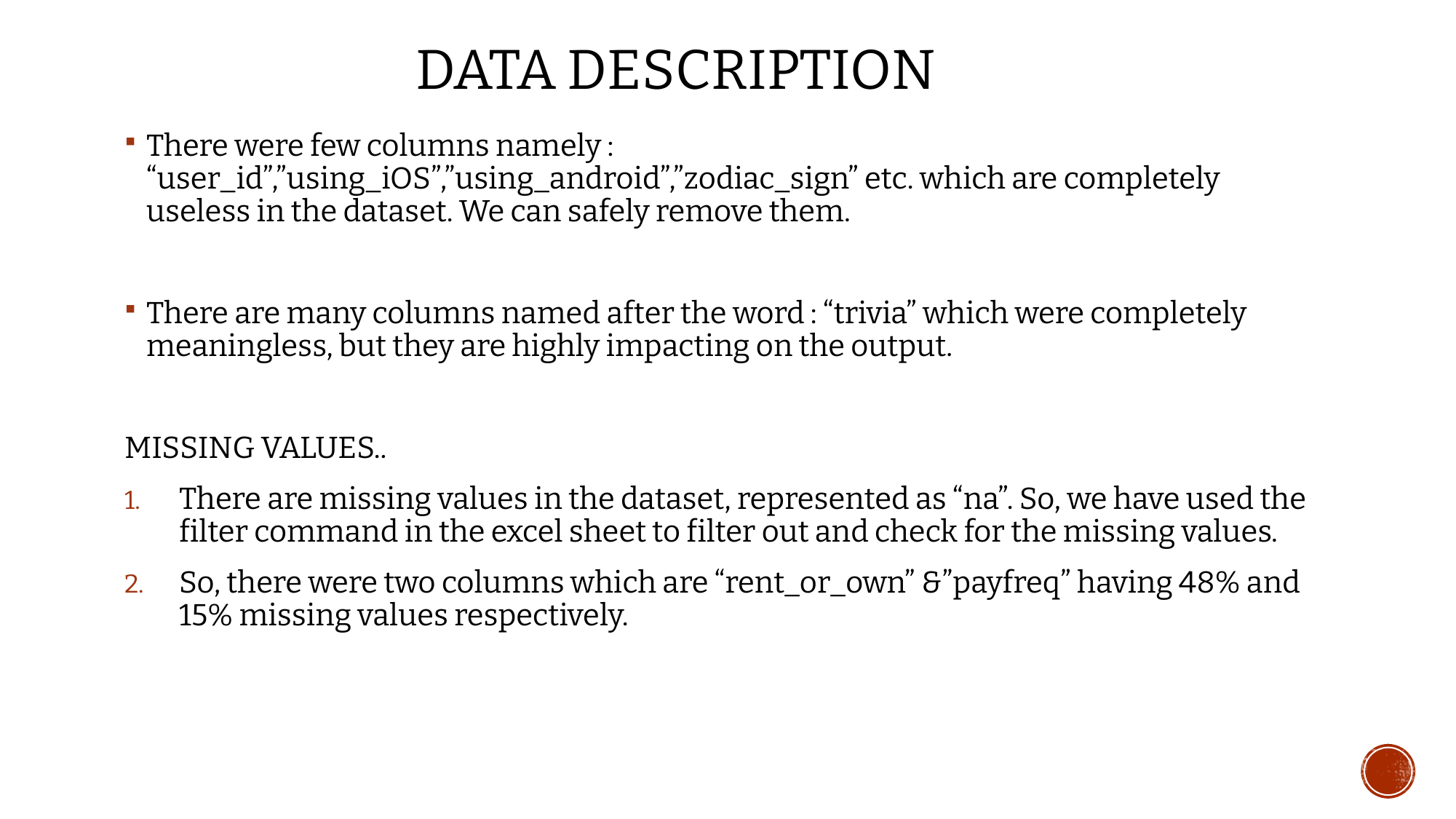

# Data description
There were few columns namely : “user_id”,”using_iOS”,”using_android”,”zodiac_sign” etc. which are completely useless in the dataset. We can safely remove them.

There are many columns named after the word : “trivia” which were completely meaningless, but they are highly impacting on the output.

MISSING VALUES..
There are missing values in the dataset, represented as “na”. So, we have used the filter command in the excel sheet to filter out and check for the missing values.
So, there were two columns which are “rent_or_own” &”payfreq” having 48% and 15% missing values respectively.